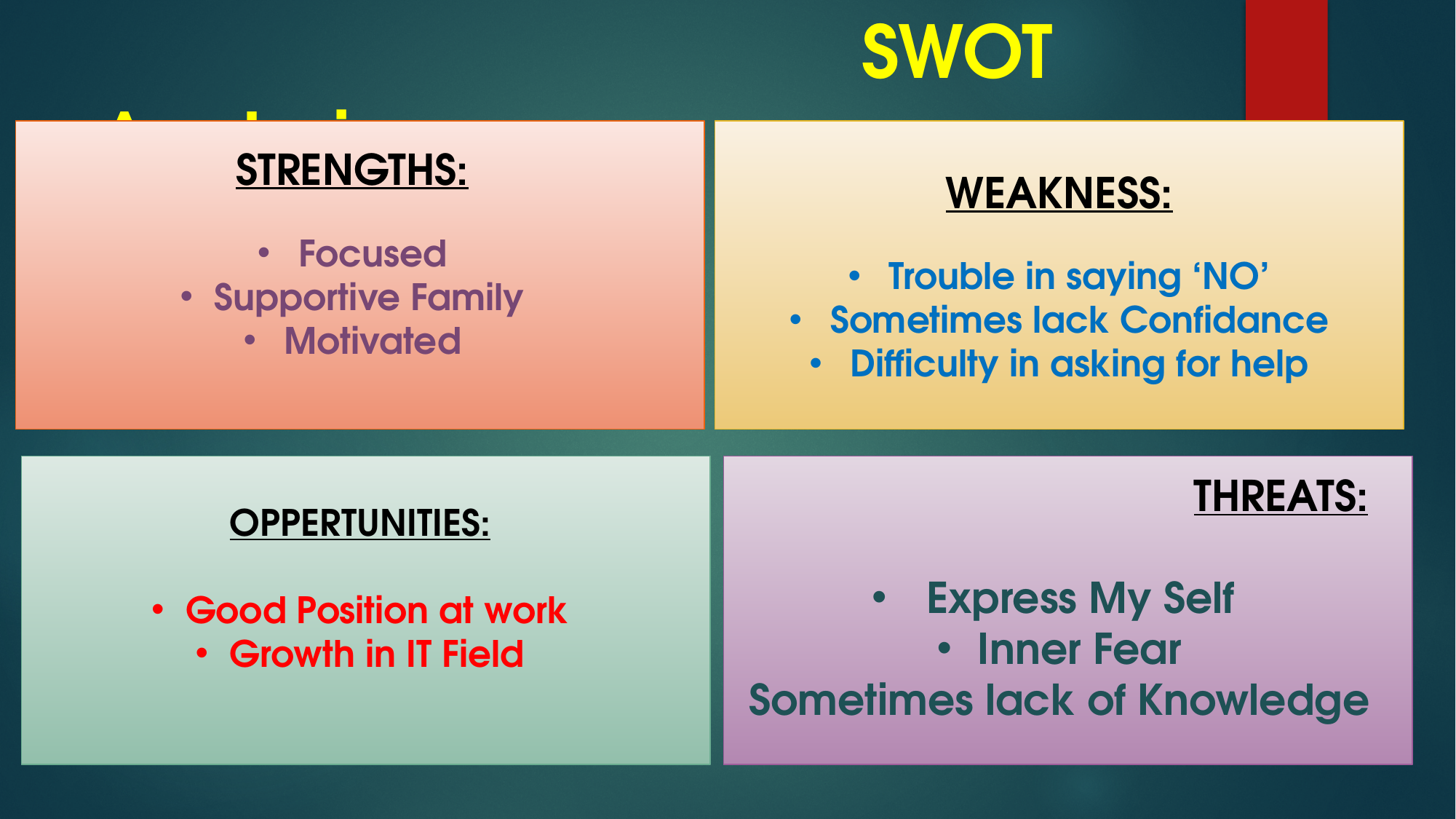

# SWOT Analysis

WEAKNESS:

Trouble in saying ‘NO’
Sometimes lack Confidance
Difficulty in asking for help

STRENGTHS:

Focused
Supportive Family
Motivated

				  THREATS:

Express My Self
Inner Fear
Sometimes lack of Knowledge
OPPERTUNITIES:

Good Position at work
Growth in IT Field